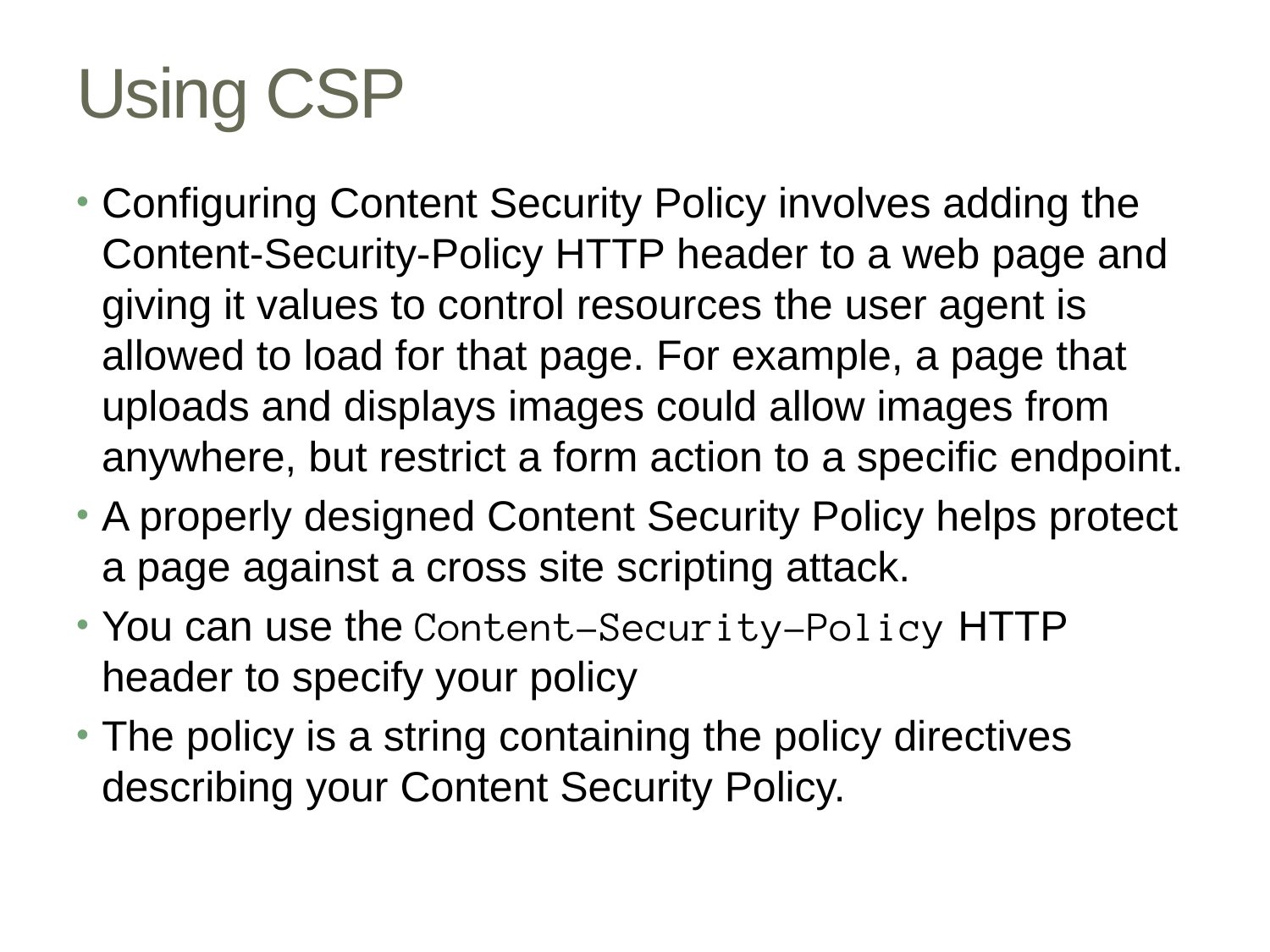

# Using CSP
Configuring Content Security Policy involves adding the Content-Security-Policy HTTP header to a web page and giving it values to control resources the user agent is allowed to load for that page. For example, a page that uploads and displays images could allow images from anywhere, but restrict a form action to a specific endpoint.
A properly designed Content Security Policy helps protect a page against a cross site scripting attack.
You can use the Content-Security-Policy HTTP header to specify your policy
The policy is a string containing the policy directives describing your Content Security Policy.